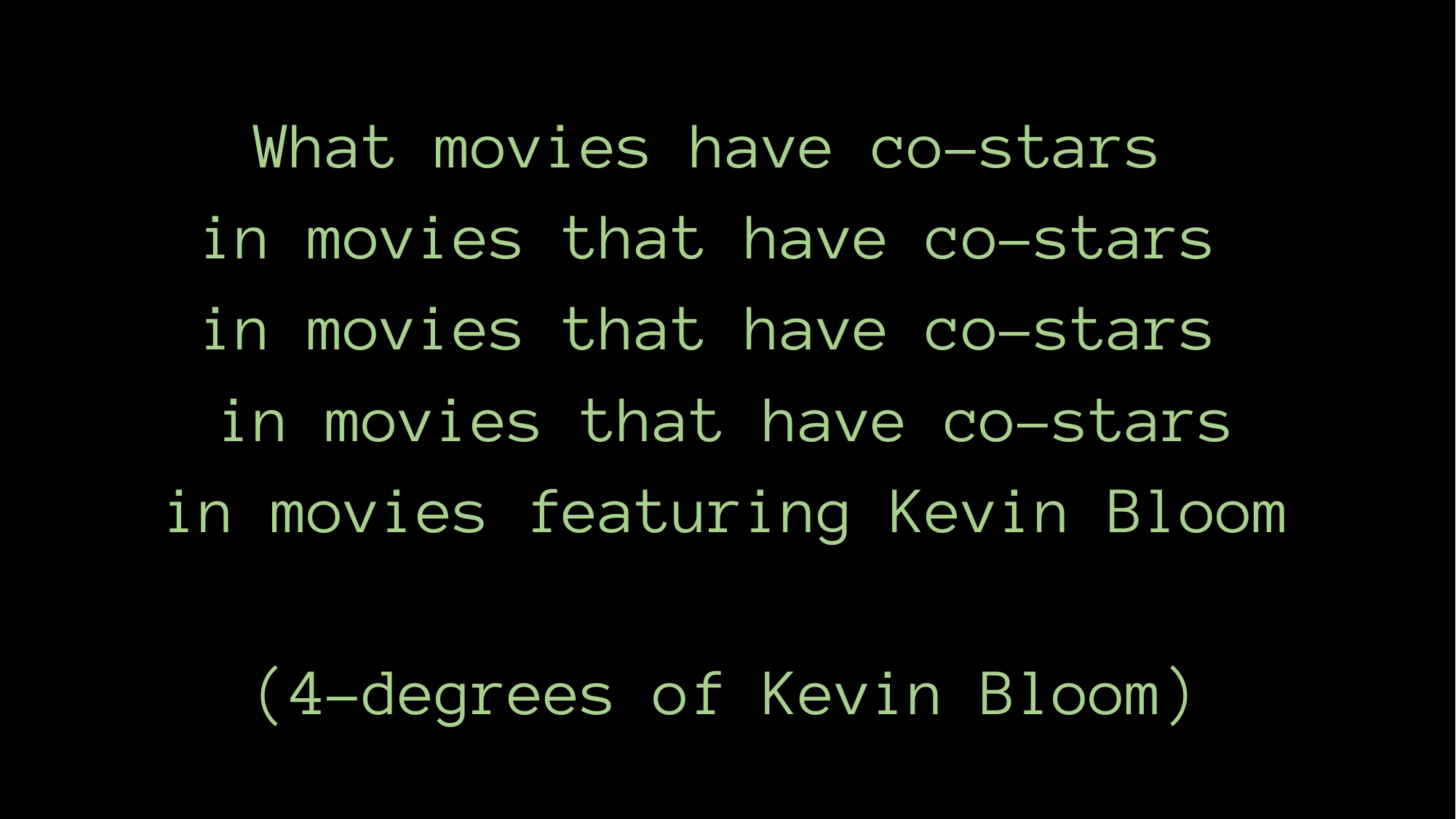

What movies have co-stars
in movies that have co-stars
in movies that have co-stars
in movies that have co-stars
in movies featuring Kevin Bloom

(4-degrees of Kevin Bloom)